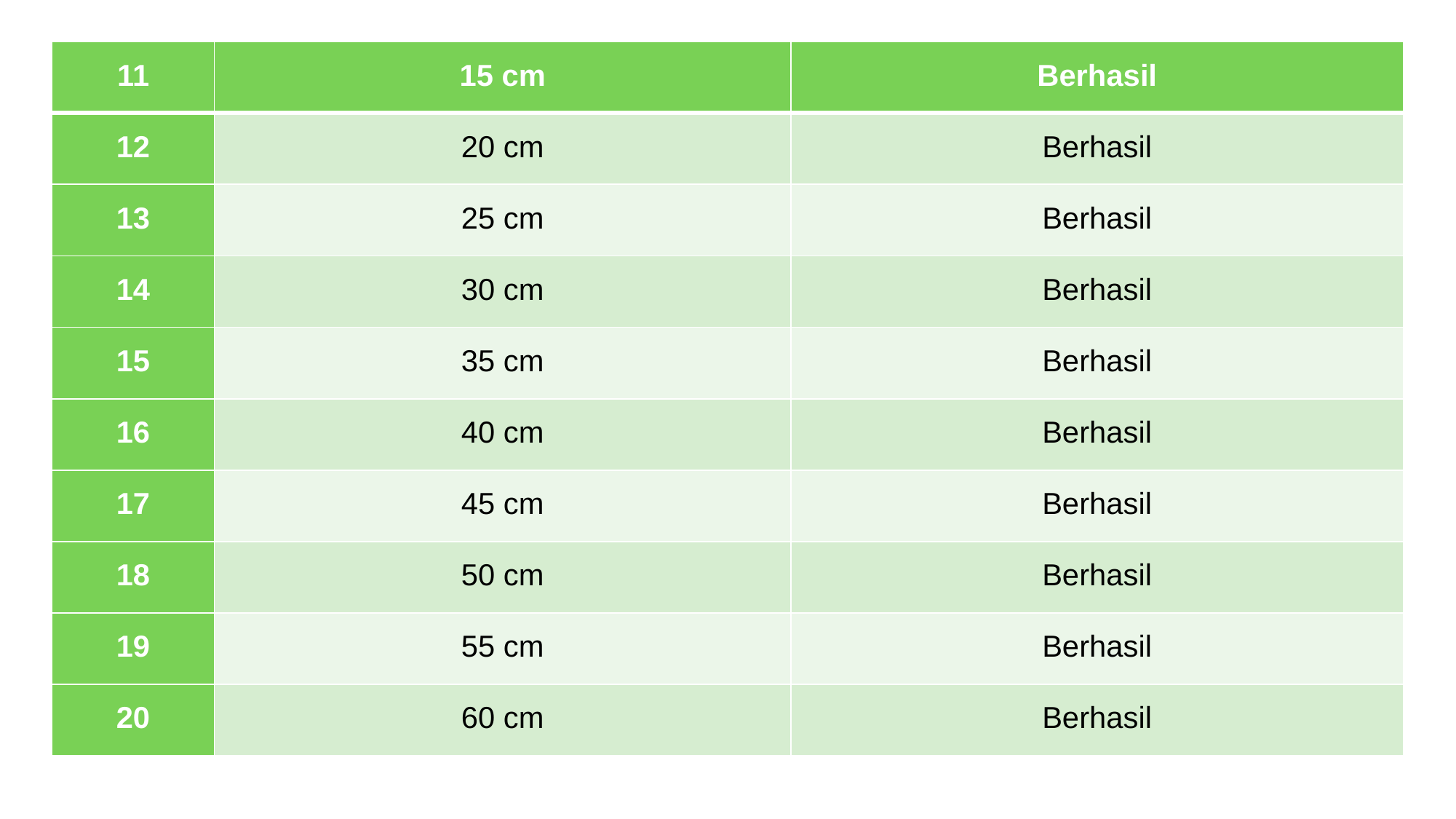

| 11 | 15 cm | Berhasil |
| --- | --- | --- |
| 12 | 20 cm | Berhasil |
| 13 | 25 cm | Berhasil |
| 14 | 30 cm | Berhasil |
| 15 | 35 cm | Berhasil |
| 16 | 40 cm | Berhasil |
| 17 | 45 cm | Berhasil |
| 18 | 50 cm | Berhasil |
| 19 | 55 cm | Berhasil |
| 20 | 60 cm | Berhasil |